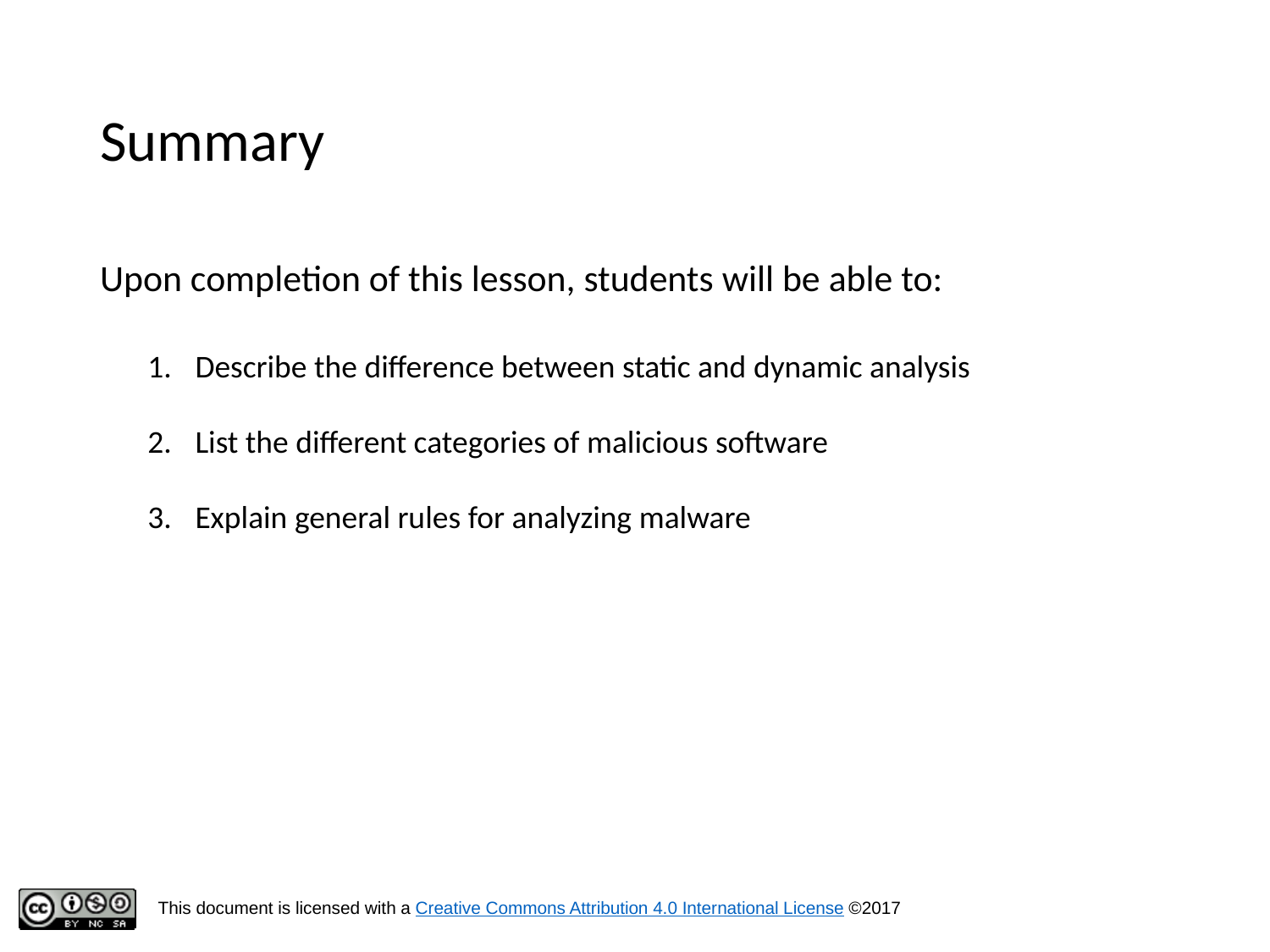

# Summary
Upon completion of this lesson, students will be able to:
Describe the difference between static and dynamic analysis
List the different categories of malicious software
Explain general rules for analyzing malware